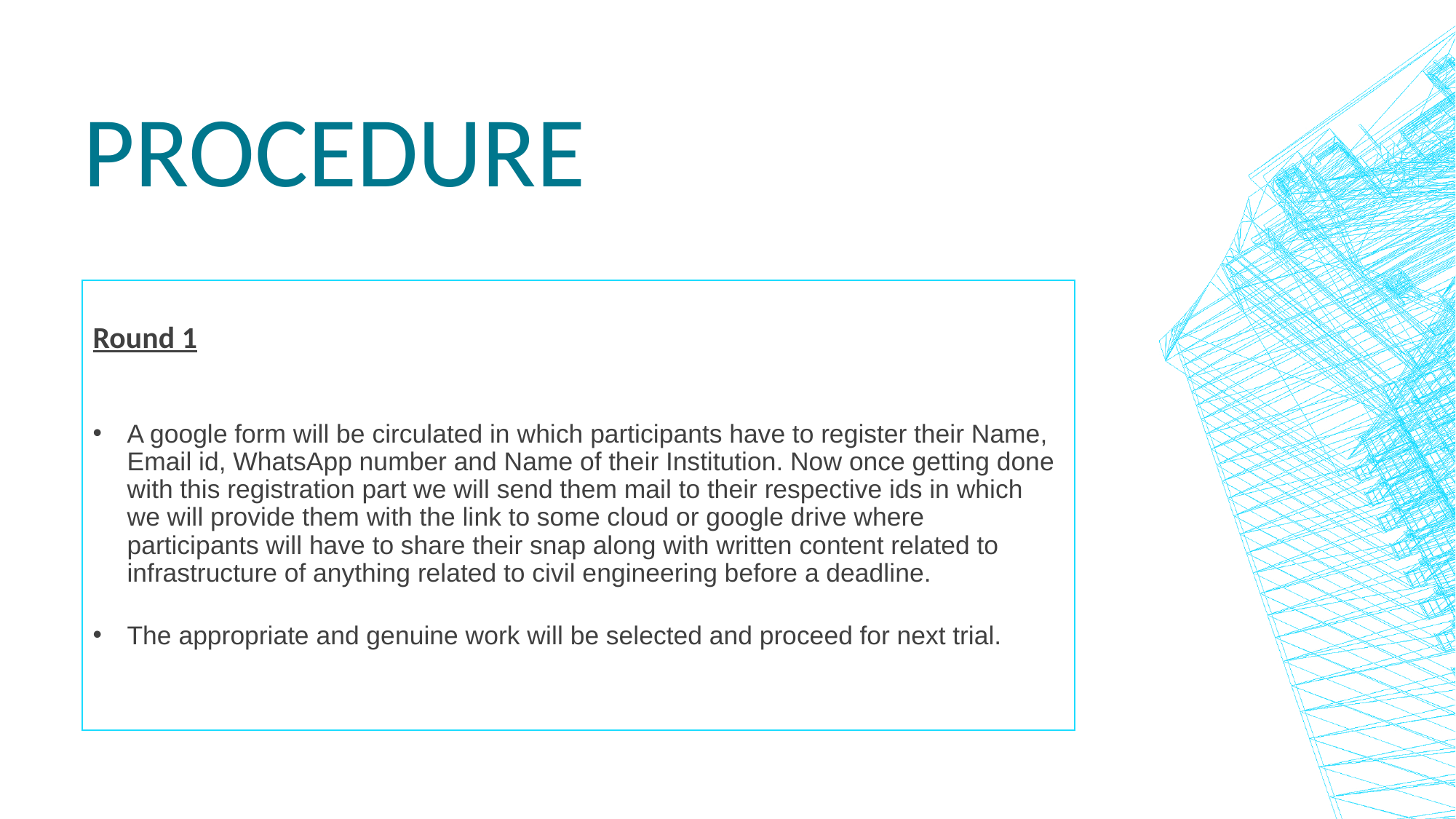

# Procedure

Round 1

A google form will be circulated in which participants have to register their Name, Email id, WhatsApp number and Name of their Institution. Now once getting done with this registration part we will send them mail to their respective ids in which we will provide them with the link to some cloud or google drive where participants will have to share their snap along with written content related to infrastructure of anything related to civil engineering before a deadline.
The appropriate and genuine work will be selected and proceed for next trial.